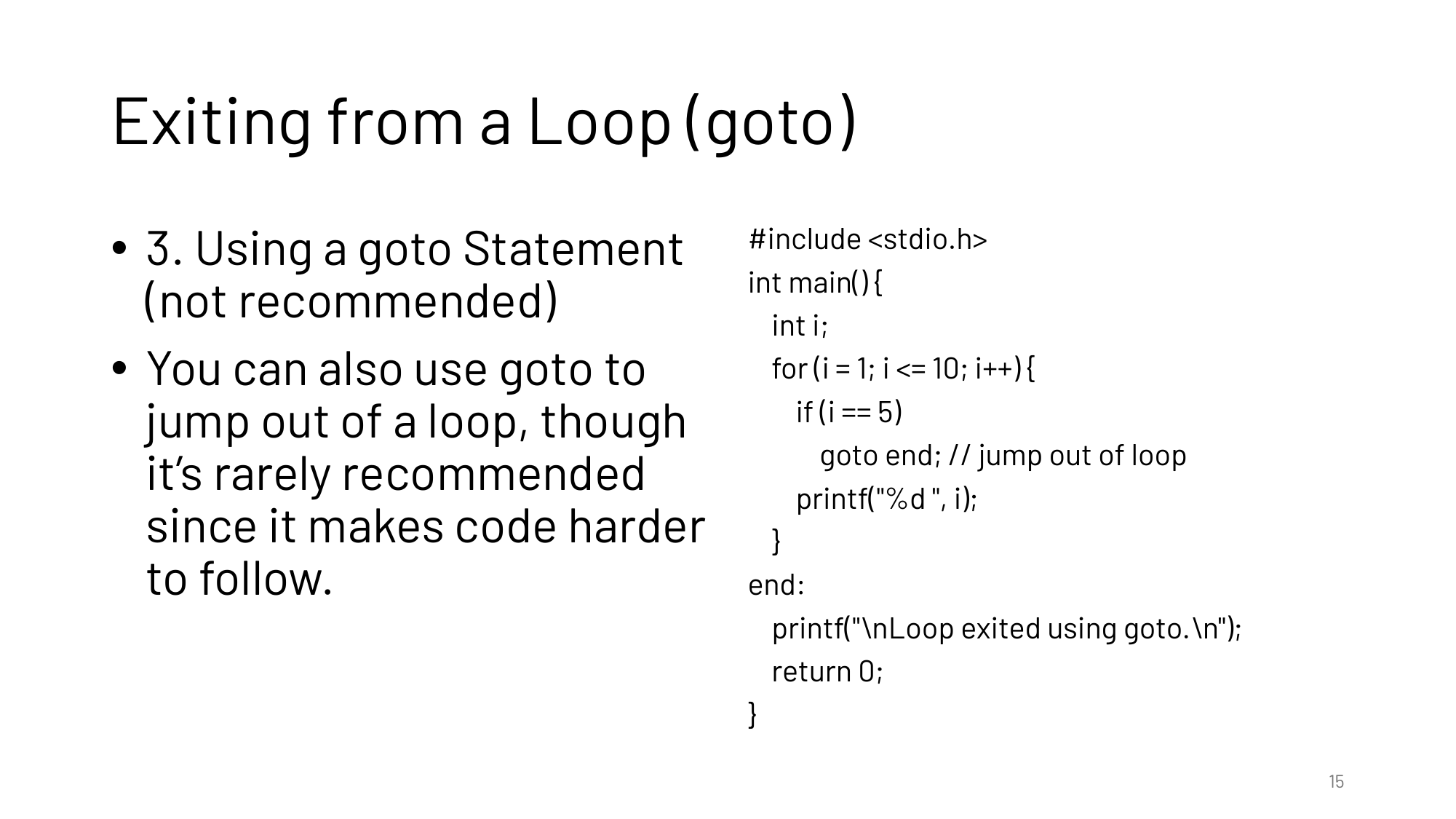

# Exiting from a Loop (goto)
3. Using a goto Statement (not recommended)
You can also use goto to jump out of a loop, though it’s rarely recommended since it makes code harder to follow.
#include <stdio.h>
int main() {
    int i;
    for (i = 1; i <= 10; i++) {
        if (i == 5)
            goto end; // jump out of loop
        printf("%d ", i);
    }
end:
    printf("\nLoop exited using goto.\n");
    return 0;
}
15